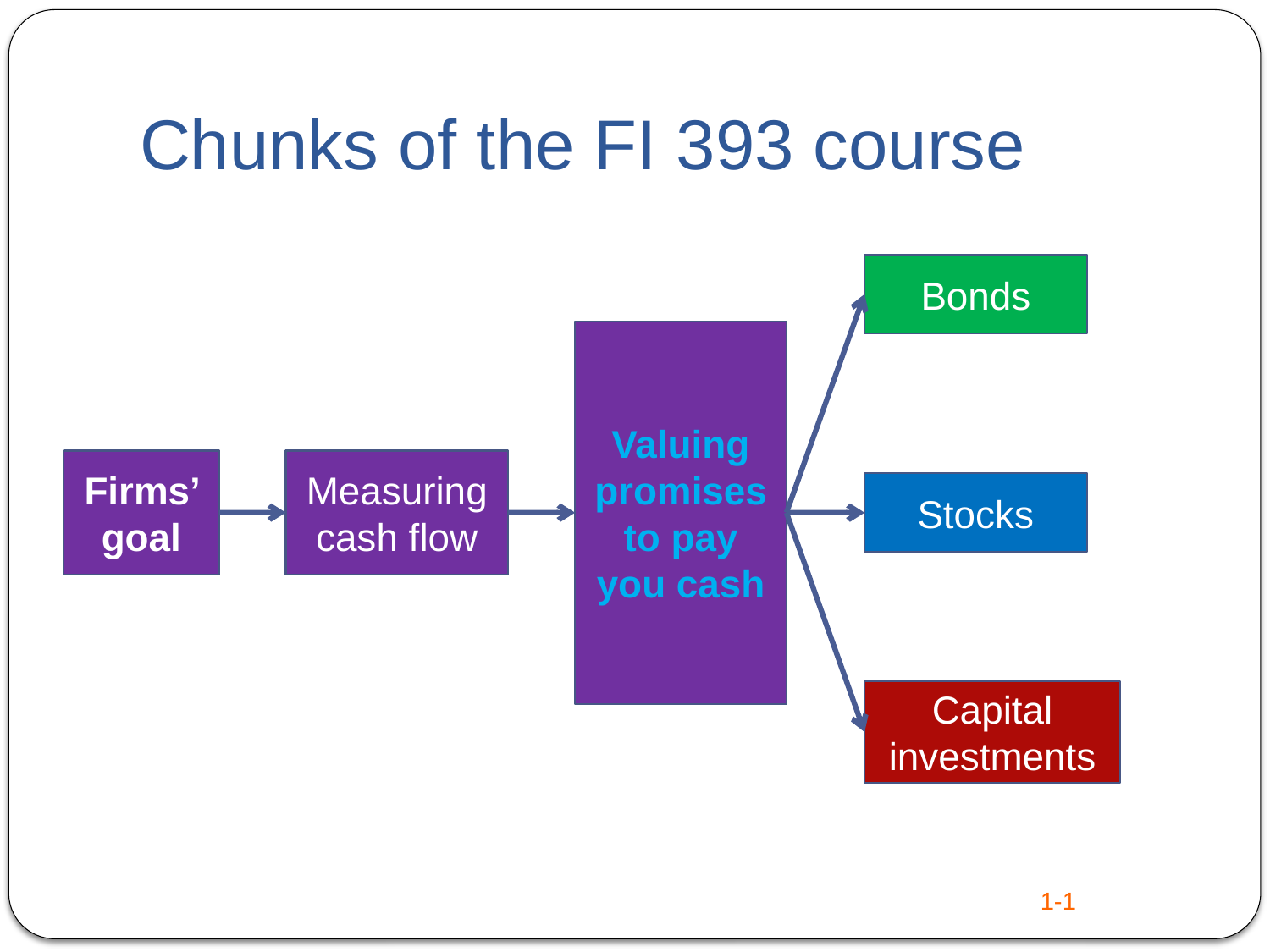

# Chunks of the FI 393 course
Bonds
Valuing promises to pay you cash
Firms’ goal
Measuring cash flow
Stocks
Capital investments

1-1